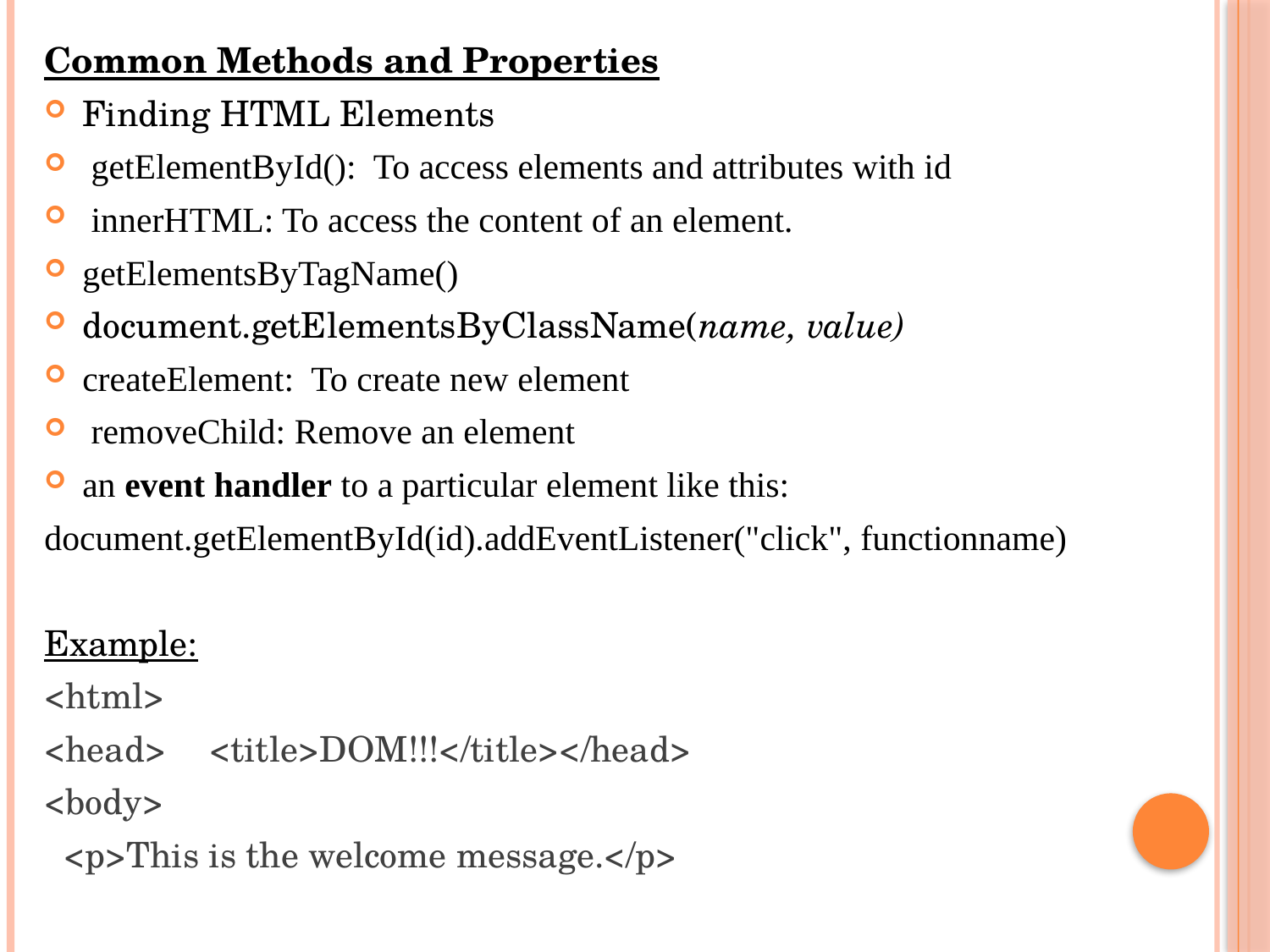

Common Methods and Properties
Finding HTML Elements
 getElementById():  To access elements and attributes with id
 innerHTML: To access the content of an element.
getElementsByTagName()
document.getElementsByClassName(name, value)
createElement:  To create new element
 removeChild: Remove an element
an event handler to a particular element like this:
document.getElementById(id).addEventListener("click", functionname)

Example:
<html>
<head>	<title>DOM!!!</title></head>
<body>
  <p>This is the welcome message.</p>